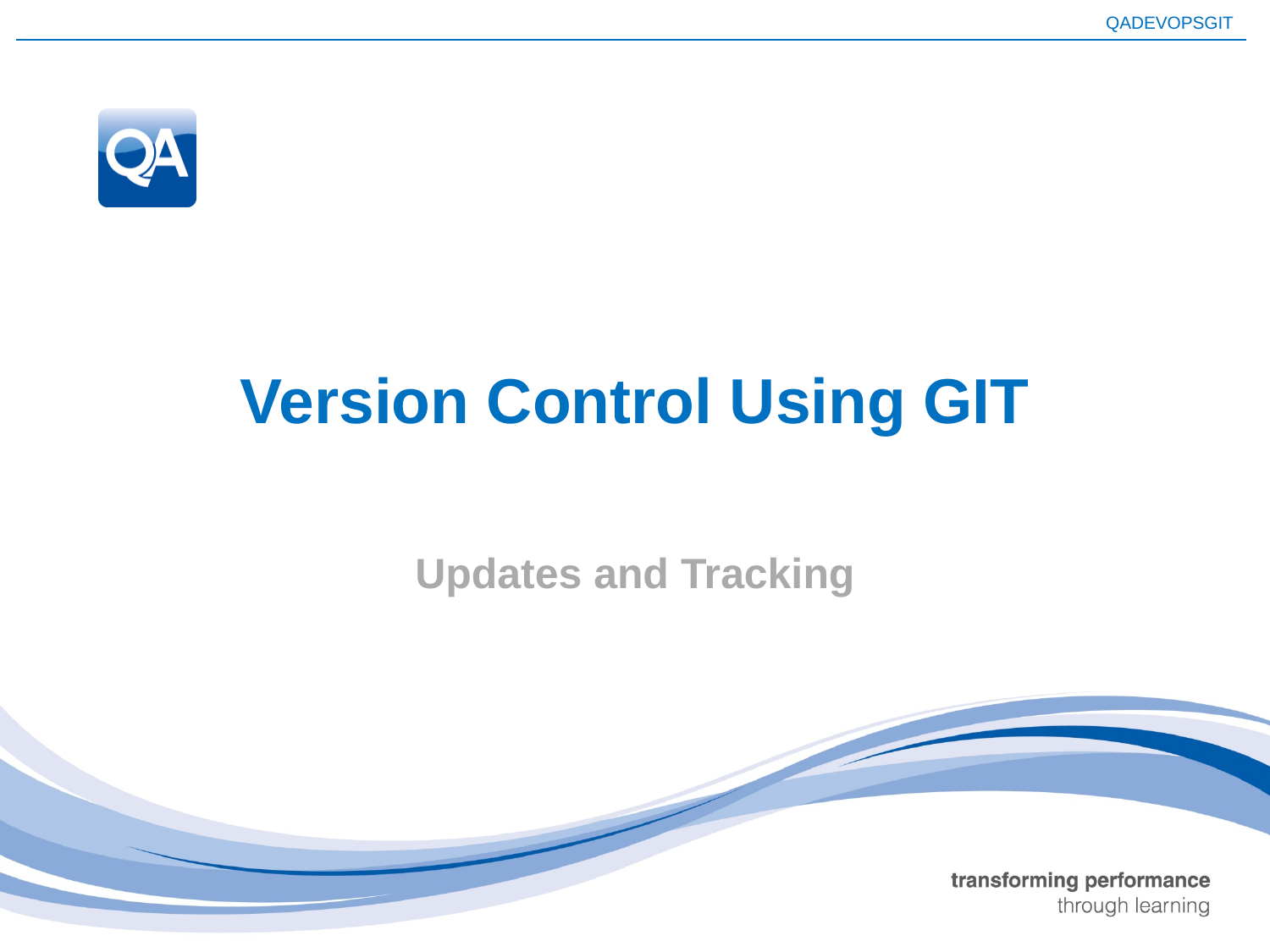

# Version Control Using GIT
Updates and Tracking